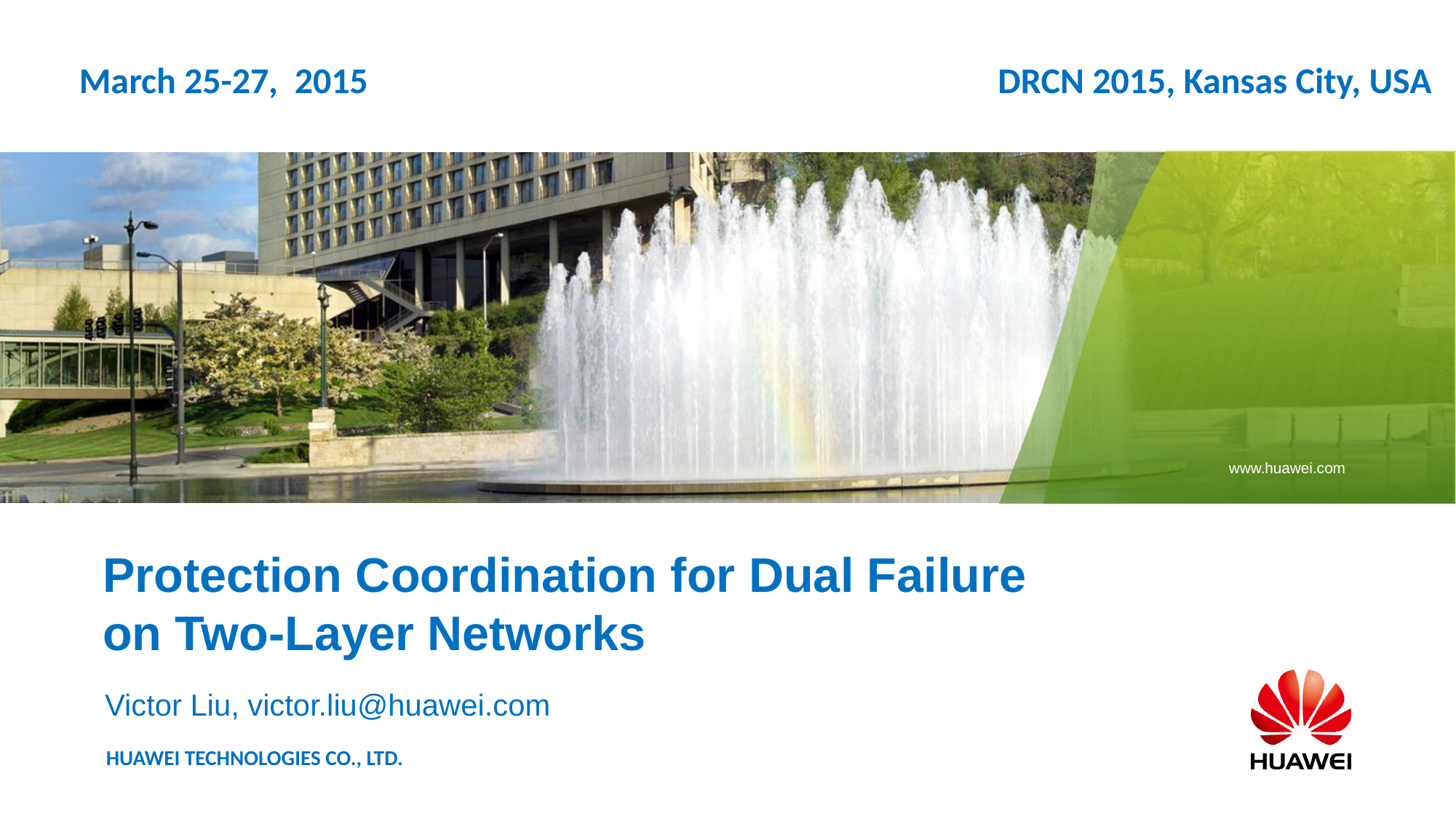

# Protection Coordination for Dual Failure on Two-Layer Networks
Victor Liu, victor.liu@huawei.com